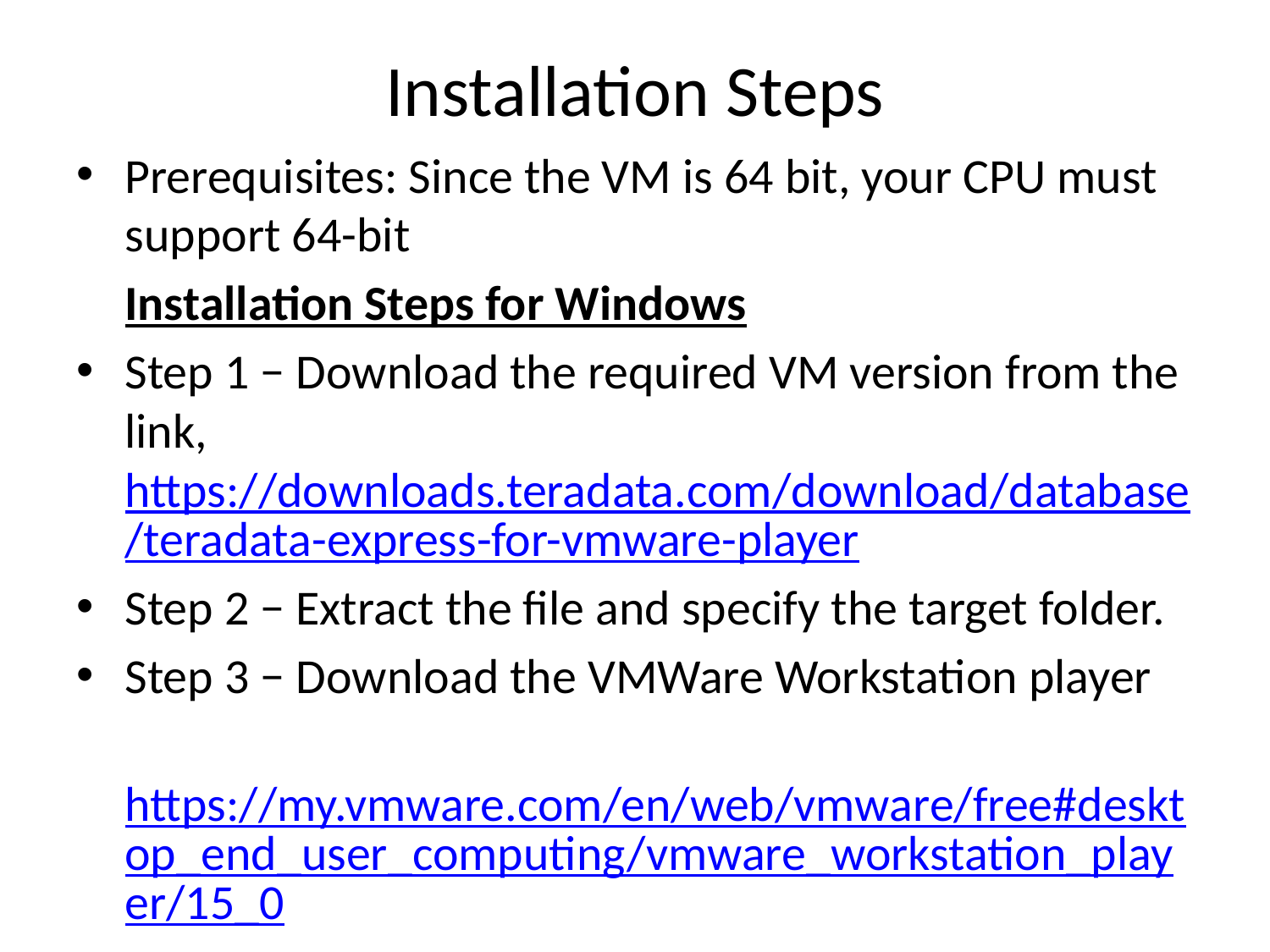

# Installation Steps
Prerequisites: Since the VM is 64 bit, your CPU must support 64-bit
			Installation Steps for Windows
Step 1 − Download the required VM version from the link, https://downloads.teradata.com/download/database/teradata-express-for-vmware-player
Step 2 − Extract the file and specify the target folder.
Step 3 − Download the VMWare Workstation player
      https://my.vmware.com/en/web/vmware/free#desktop_end_user_computing/vmware_workstation_player/15_0
Step 4 − Once the download is complete, install the software.